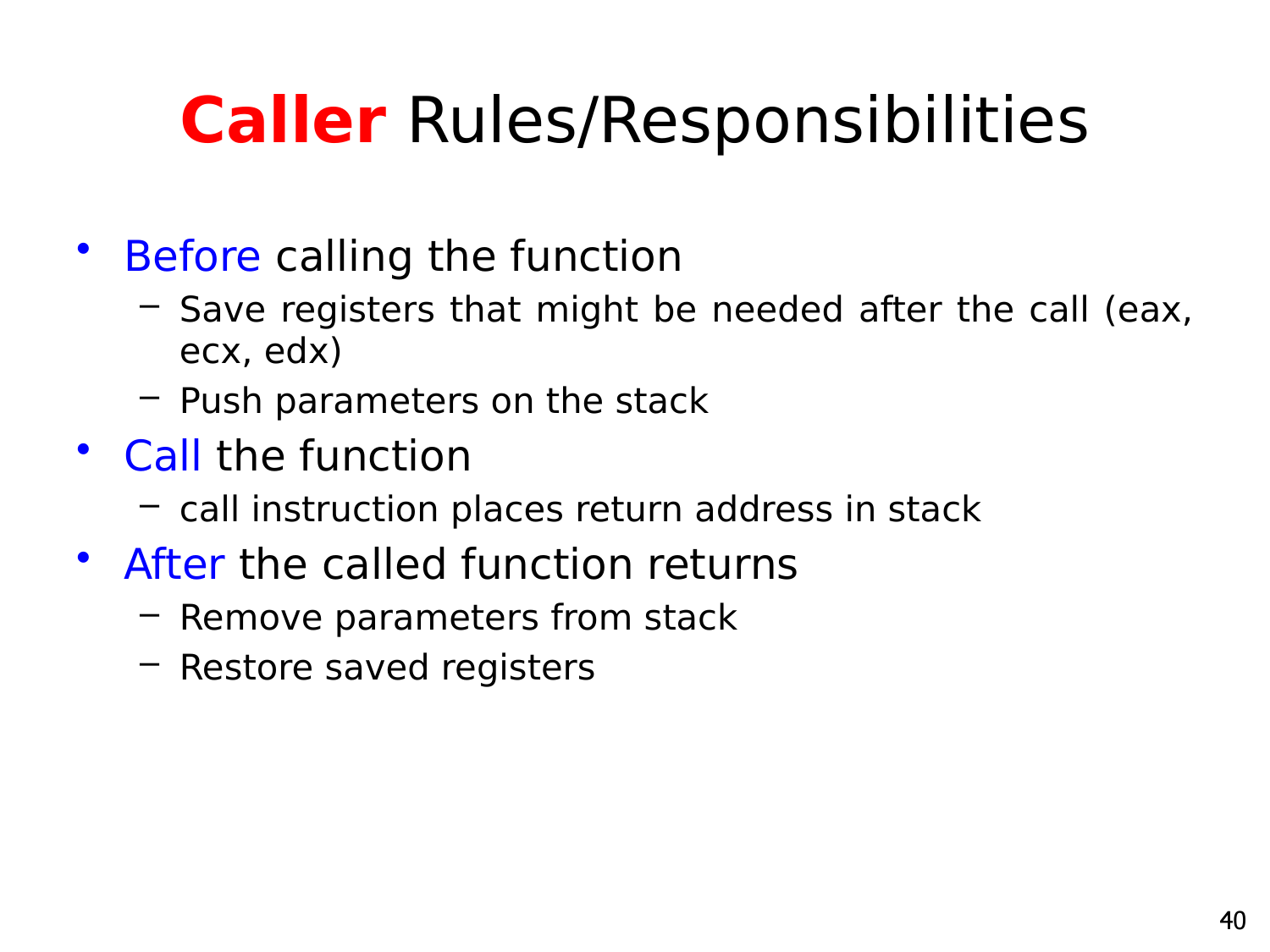

# Caller Rules/Responsibilities
Before calling the function
Save registers that might be needed after the call (eax, ecx, edx)
Push parameters on the stack
Call the function
call instruction places return address in stack
After the called function returns
Remove parameters from stack
Restore saved registers